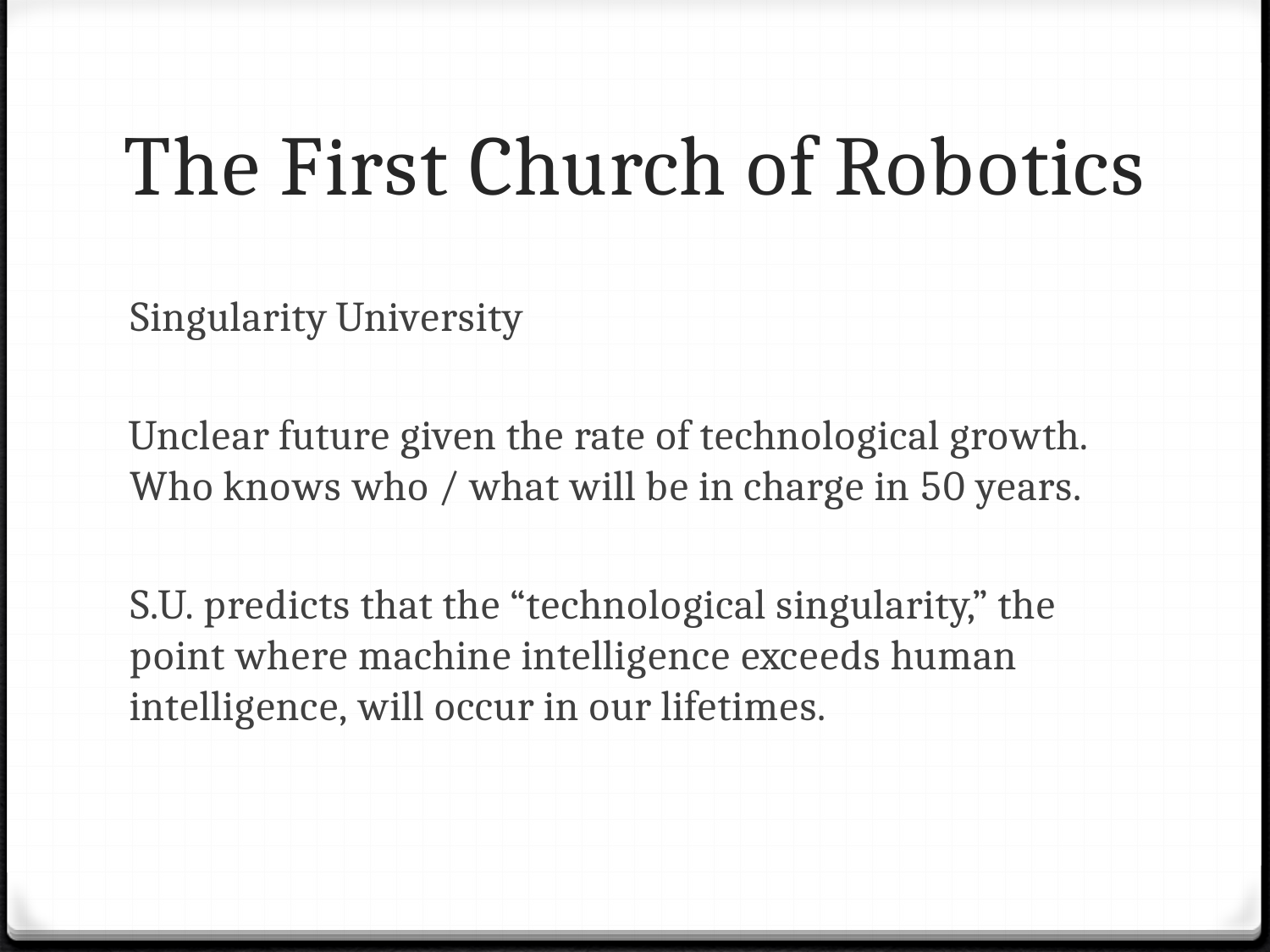

# The First Church of Robotics
Singularity University

Unclear future given the rate of technological growth.  Who knows who / what will be in charge in 50 years.

S.U. predicts that the “technological singularity,” the point where machine intelligence exceeds human intelligence, will occur in our lifetimes.